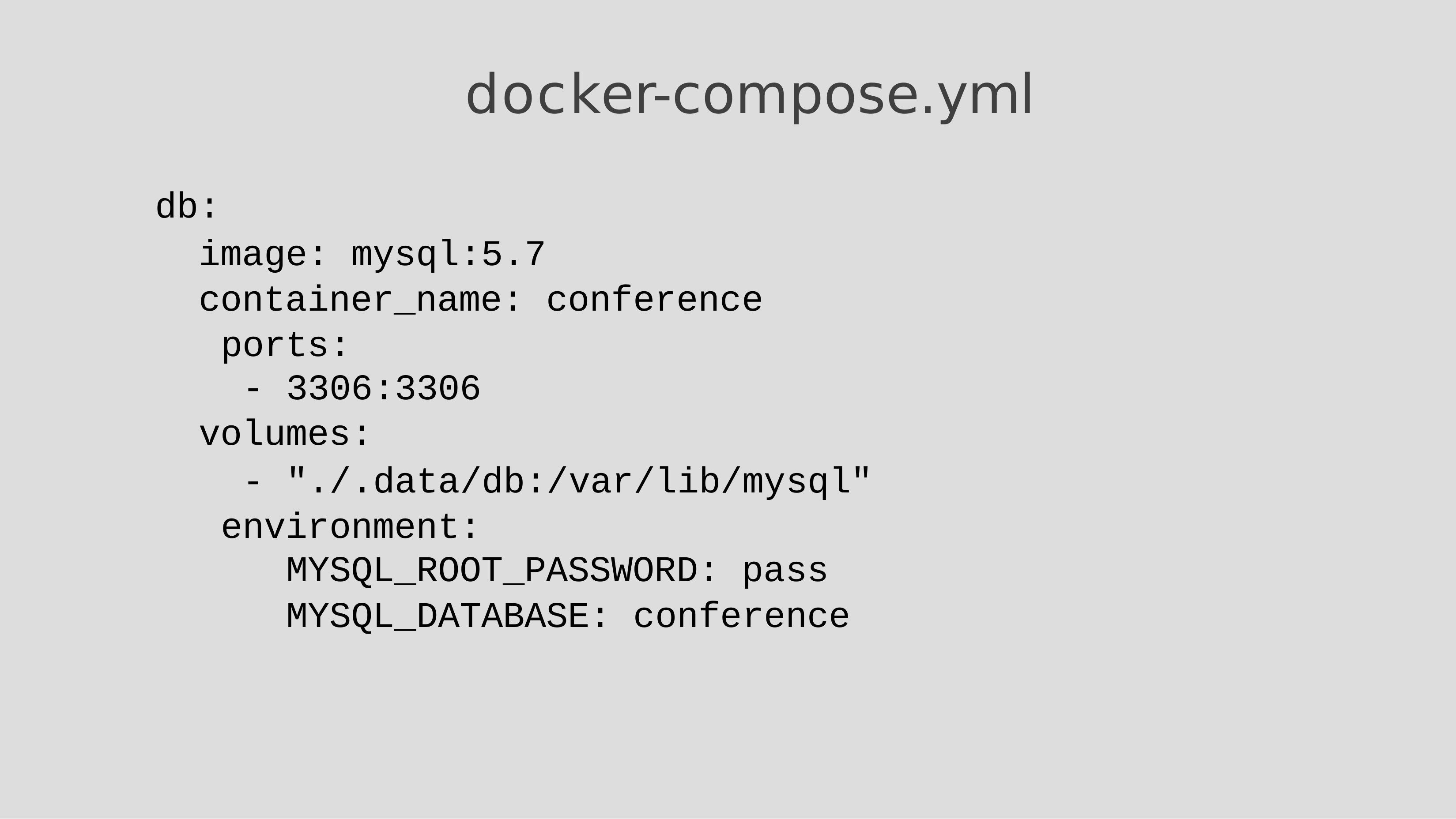

# docker-compose.yml
db:
image: mysql:5.7  container_name: conference  ports:
- 3306:3306
volumes:
- "./.data/db:/var/lib/mysql"  environment:
MYSQL_ROOT_PASSWORD: pass
MYSQL_DATABASE: conference
4